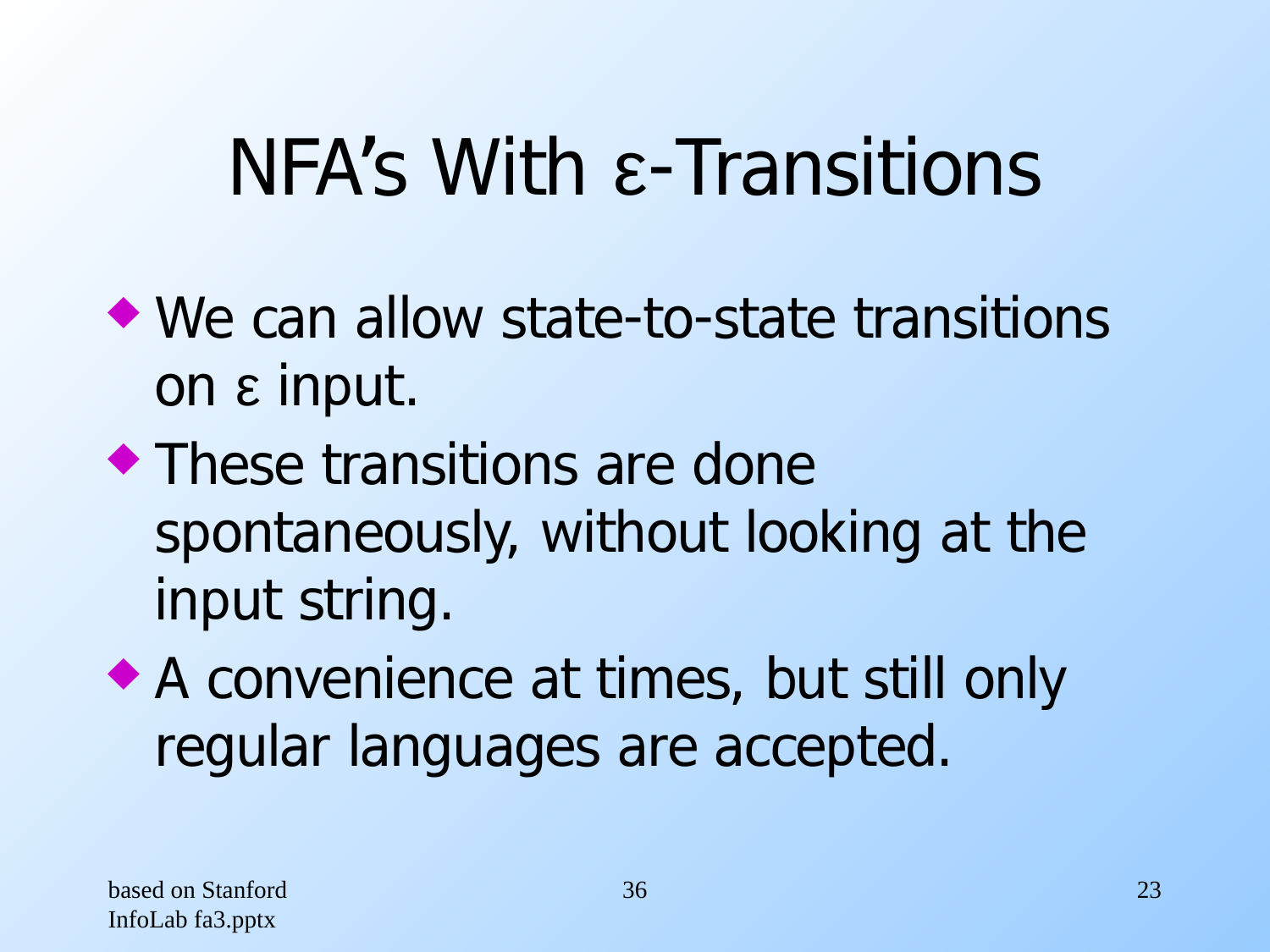

# NFA’s With ε-Transitions
We can allow state-to-state transitions on ε input.
These transitions are done spontaneously, without looking at the input string.
A convenience at times, but still only regular languages are accepted.
based on Stanford InfoLab fa3.pptx
36
23